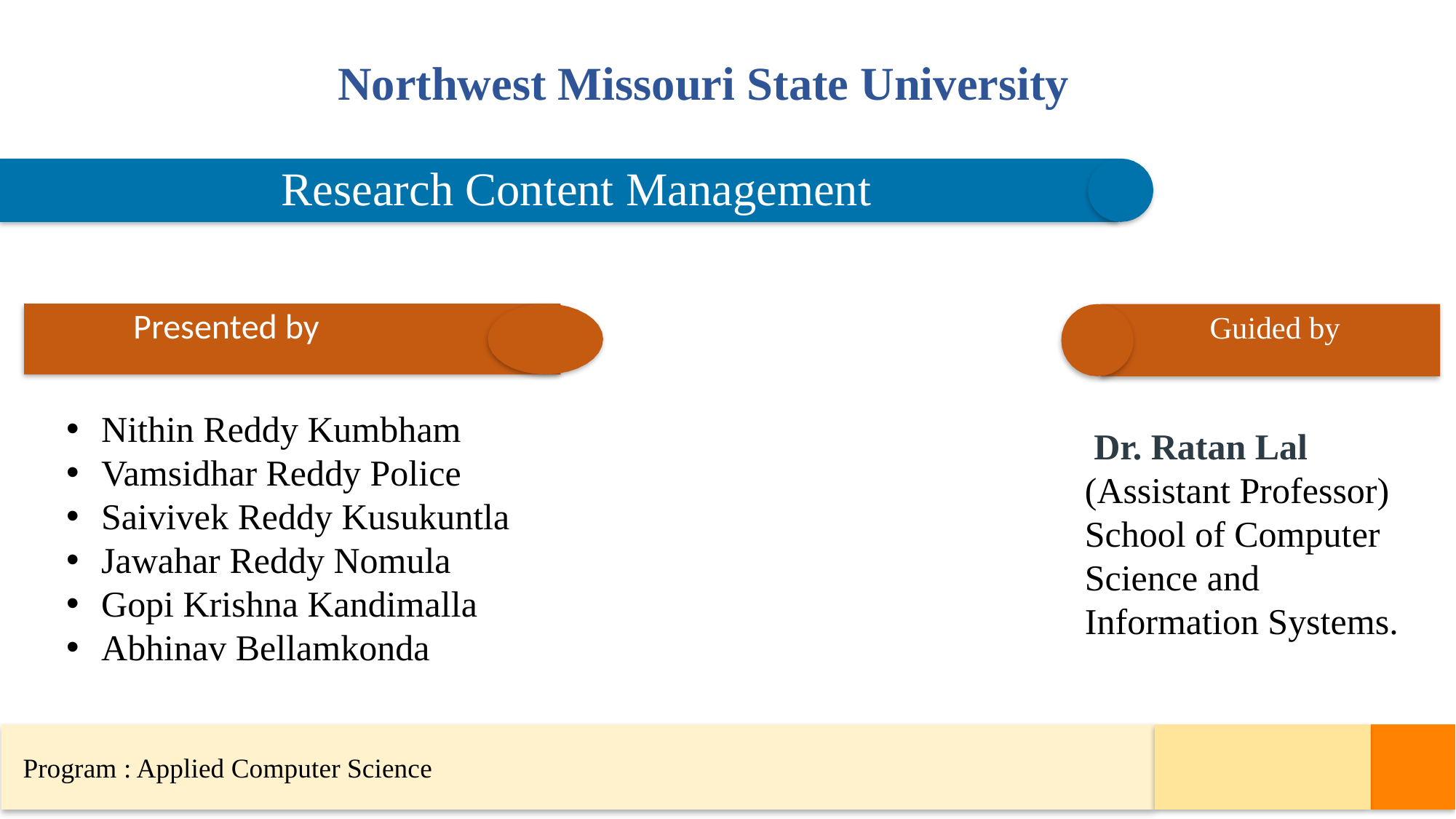

Northwest Missouri State University

Research Content Management

	Presented by
	Guided by

Nithin Reddy Kumbham
Vamsidhar Reddy Police
Saivivek Reddy Kusukuntla
Jawahar Reddy Nomula
Gopi Krishna Kandimalla
Abhinav Bellamkonda
 Dr. Ratan Lal (Assistant Professor) School of Computer Science and Information Systems.

Program : Applied Computer Science